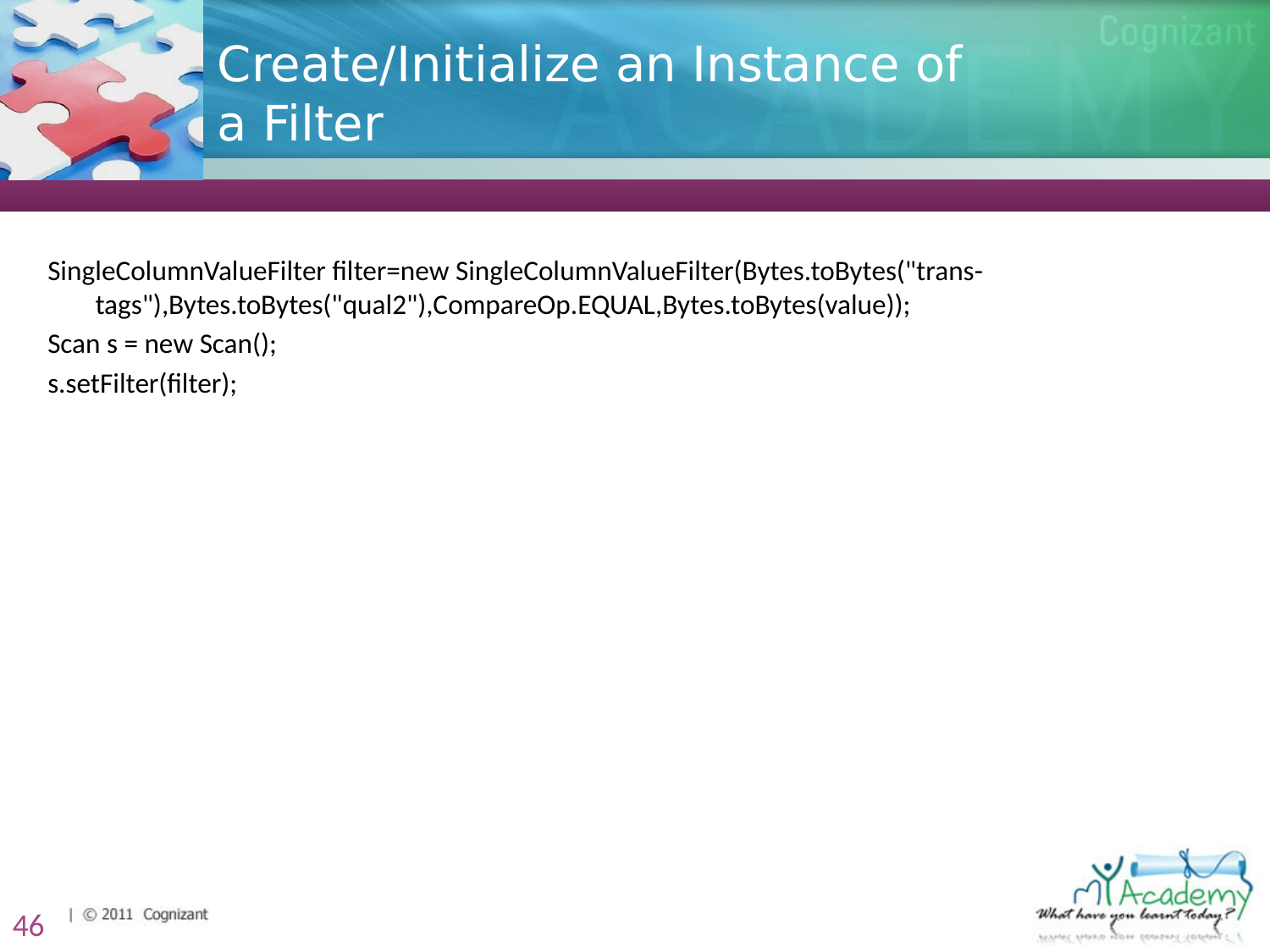

# Create/Initialize an Instance of a Filter
SingleColumnValueFilter filter=new SingleColumnValueFilter(Bytes.toBytes("trans-tags"),Bytes.toBytes("qual2"),CompareOp.EQUAL,Bytes.toBytes(value));
Scan s = new Scan();
s.setFilter(filter);
46